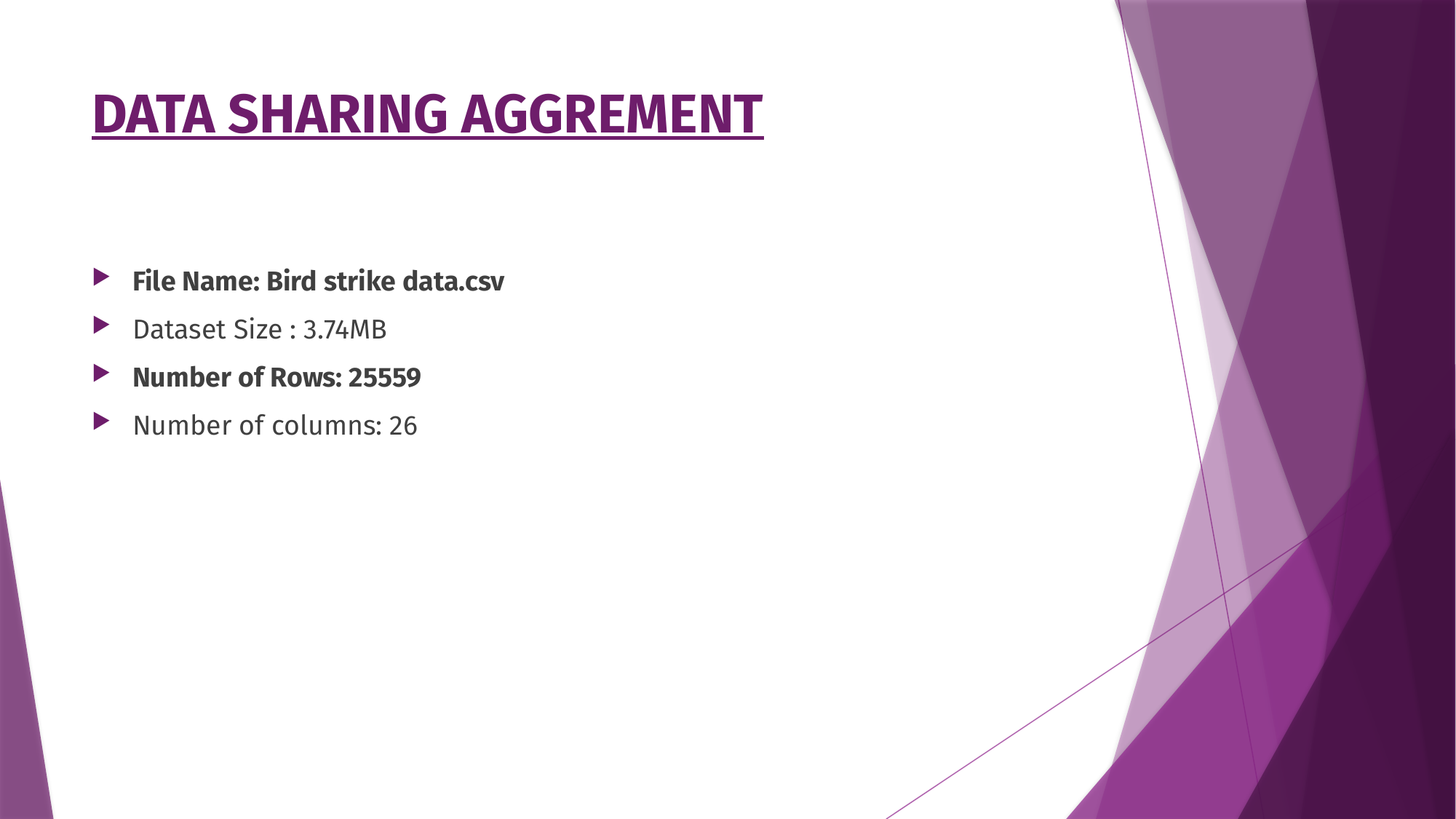

# DATA SHARING AGGREMENT
File Name: Bird strike data.csv
Dataset Size : 3.74MB
Number of Rows: 25559
Number of columns: 26